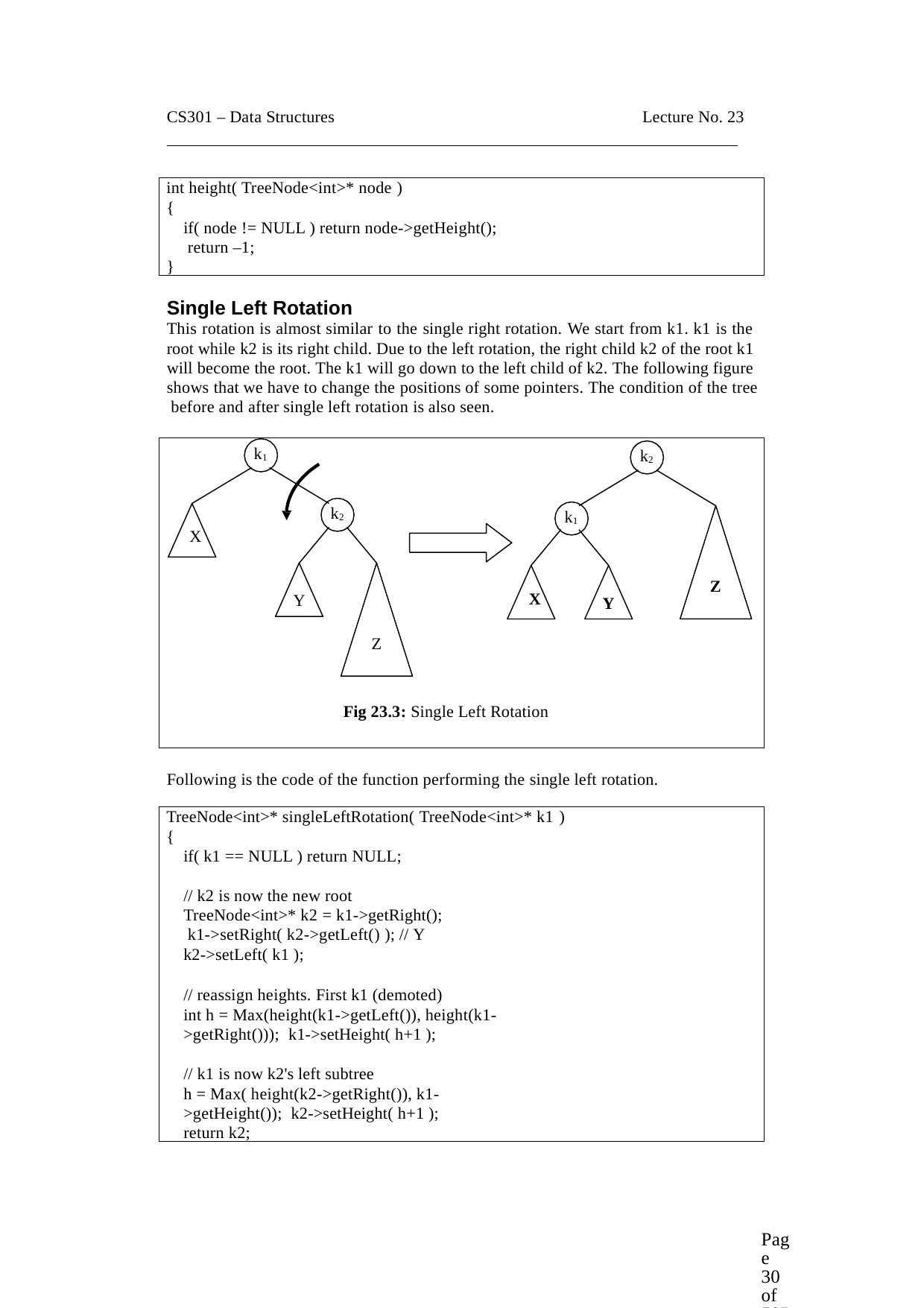

CS301 – Data Structures
Lecture No. 23

int height( TreeNode<int>* node )
{
if( node != NULL ) return node->getHeight();  return –1;
}
Single Left Rotation
This rotation is almost similar to the single right rotation. We start from k1. k1 is the  root while k2 is its right child. Due to the left rotation, the right child k2 of the root k1  will become the root. The k1 will go down to the left child of k2. The following figure  shows that we have to change the positions of some pointers. The condition of the tree  before and after single left rotation is also seen.

k1
k2

k2

k1

X

Z
X
Y
Y
Z
Fig 23.3: Single Left Rotation

Following is the code of the function performing the single left rotation.

TreeNode<int>* singleLeftRotation( TreeNode<int>* k1 )
{
if( k1 == NULL ) return NULL;

// k2 is now the new root  TreeNode<int>* k2 = k1->getRight();  k1->setRight( k2->getLeft() ); // Y
k2->setLeft( k1 );

// reassign heights. First k1 (demoted)
int h = Max(height(k1->getLeft()), height(k1->getRight()));  k1->setHeight( h+1 );

// k1 is now k2's left subtree
h = Max( height(k2->getRight()), k1->getHeight());  k2->setHeight( h+1 );
return k2;
Page 30 of 505